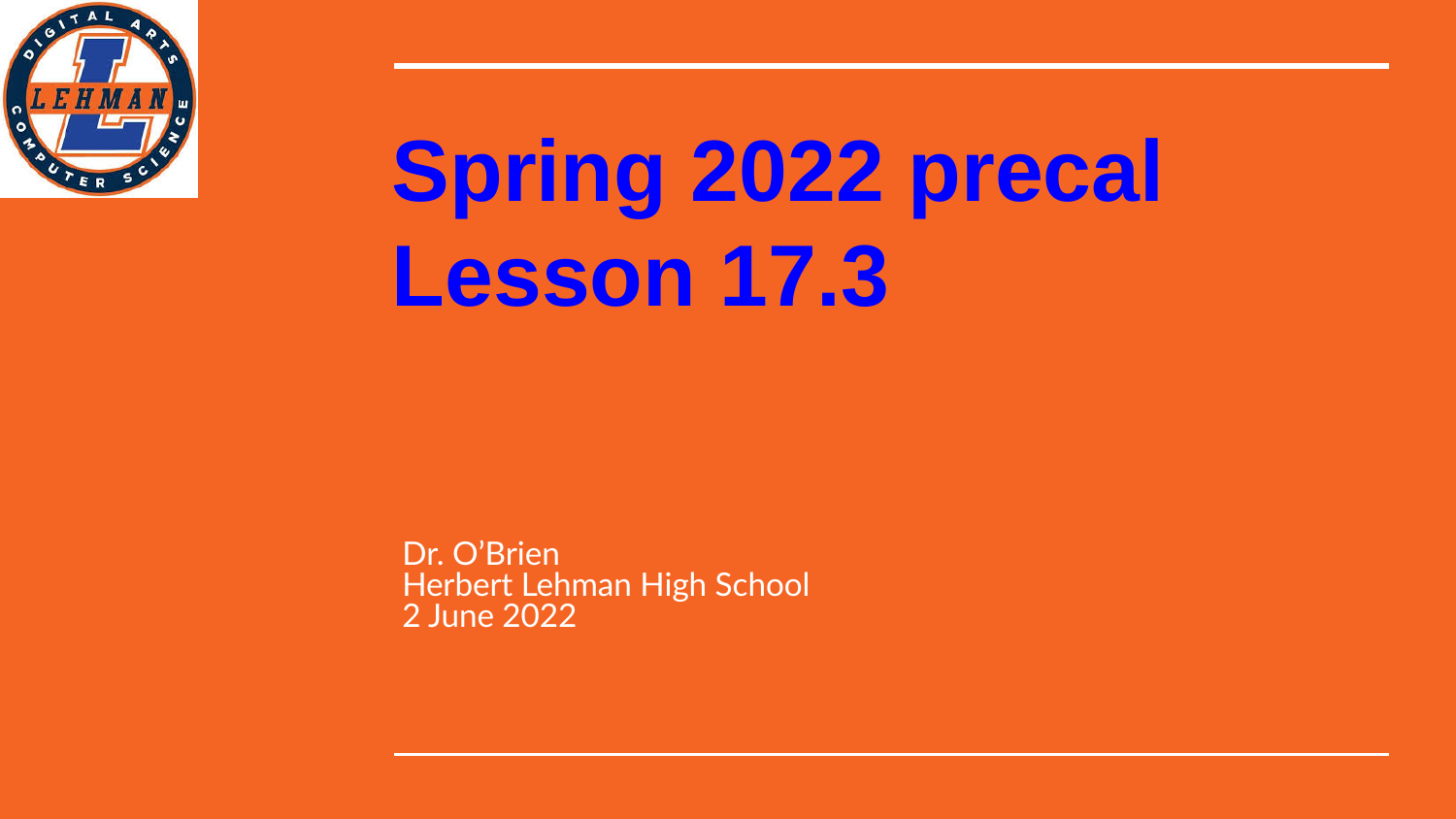

# Spring 2022 precal
Lesson 17.3
Dr. O’Brien
Herbert Lehman High School
2 June 2022